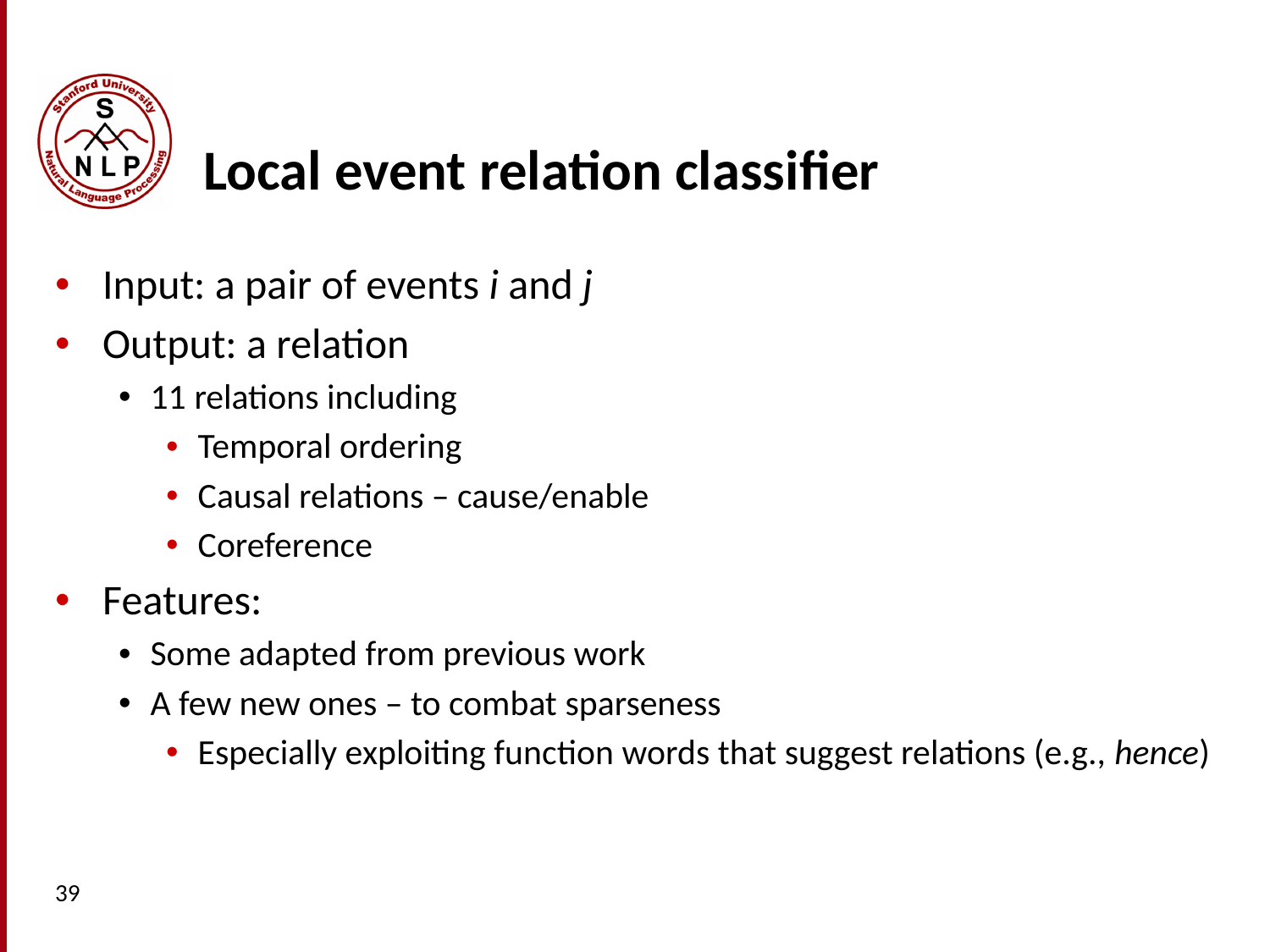

# Local event relation classifier
Input: a pair of events i and j
Output: a relation
11 relations including
Temporal ordering
Causal relations – cause/enable
Coreference
Features:
Some adapted from previous work
A few new ones – to combat sparseness
Especially exploiting function words that suggest relations (e.g., hence)

39